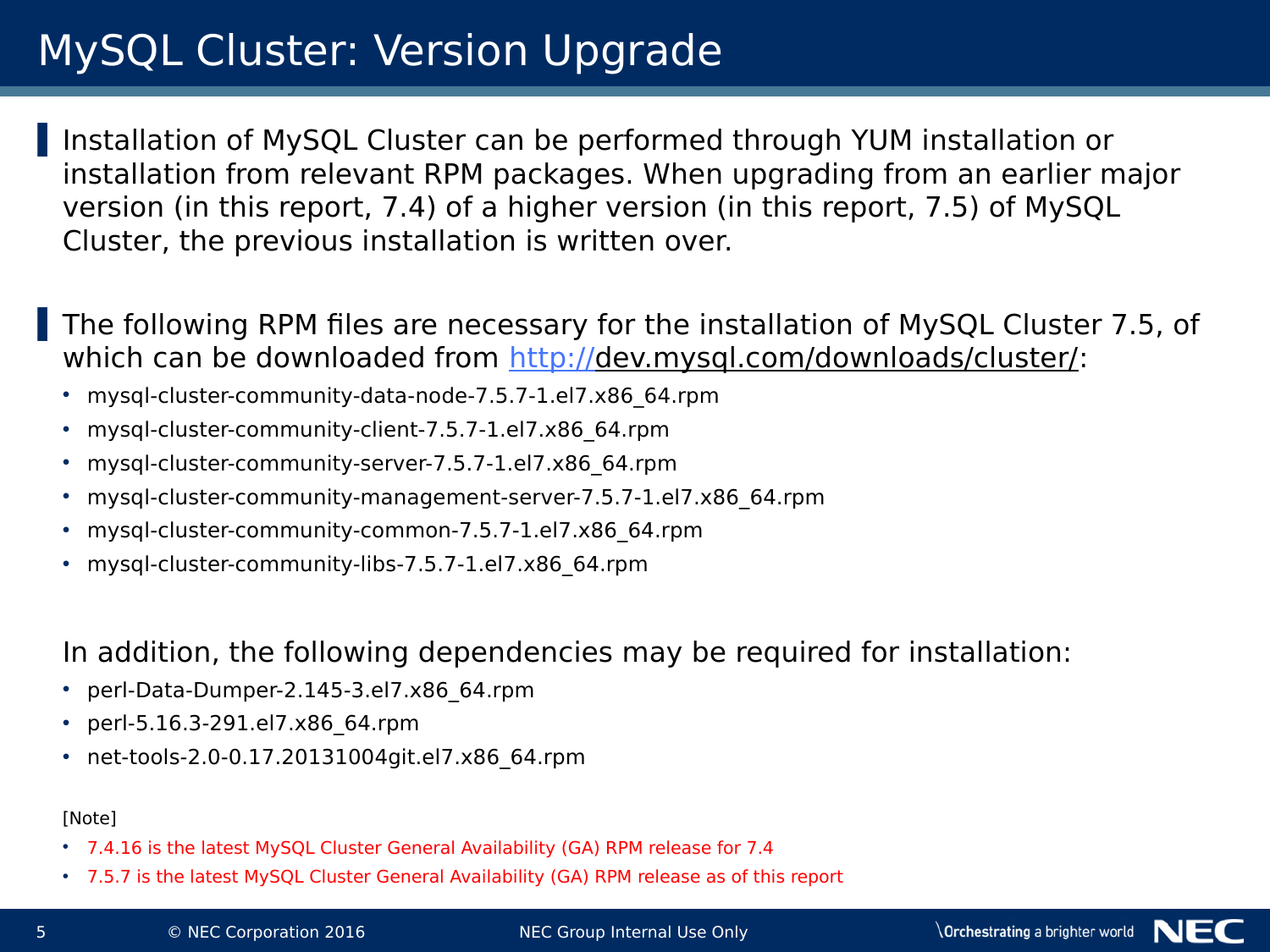

# MySQL Cluster: Version Upgrade
Installation of MySQL Cluster can be performed through YUM installation or installation from relevant RPM packages. When upgrading from an earlier major version (in this report, 7.4) of a higher version (in this report, 7.5) of MySQL Cluster, the previous installation is written over.

The following RPM files are necessary for the installation of MySQL Cluster 7.5, of which can be downloaded from http://dev.mysql.com/downloads/cluster/:
mysql-cluster-community-data-node-7.5.7-1.el7.x86_64.rpm
mysql-cluster-community-client-7.5.7-1.el7.x86_64.rpm
mysql-cluster-community-server-7.5.7-1.el7.x86_64.rpm
mysql-cluster-community-management-server-7.5.7-1.el7.x86_64.rpm
mysql-cluster-community-common-7.5.7-1.el7.x86_64.rpm
mysql-cluster-community-libs-7.5.7-1.el7.x86_64.rpm

In addition, the following dependencies may be required for installation:
perl-Data-Dumper-2.145-3.el7.x86_64.rpm
perl-5.16.3-291.el7.x86_64.rpm
net-tools-2.0-0.17.20131004git.el7.x86_64.rpm

[Note]
7.4.16 is the latest MySQL Cluster General Availability (GA) RPM release for 7.4
7.5.7 is the latest MySQL Cluster General Availability (GA) RPM release as of this report